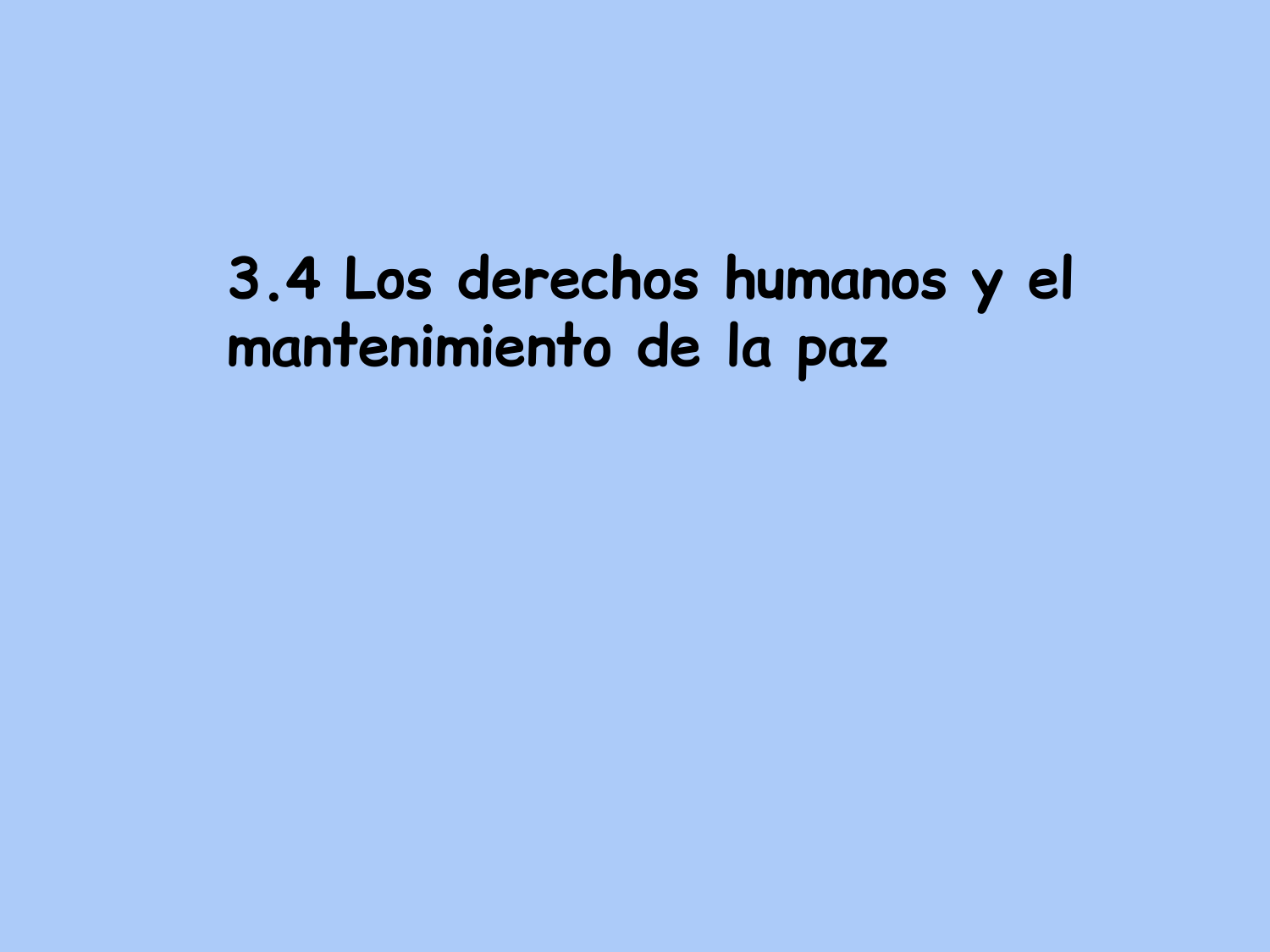

3.4 Los derechos humanos y el mantenimiento de la paz